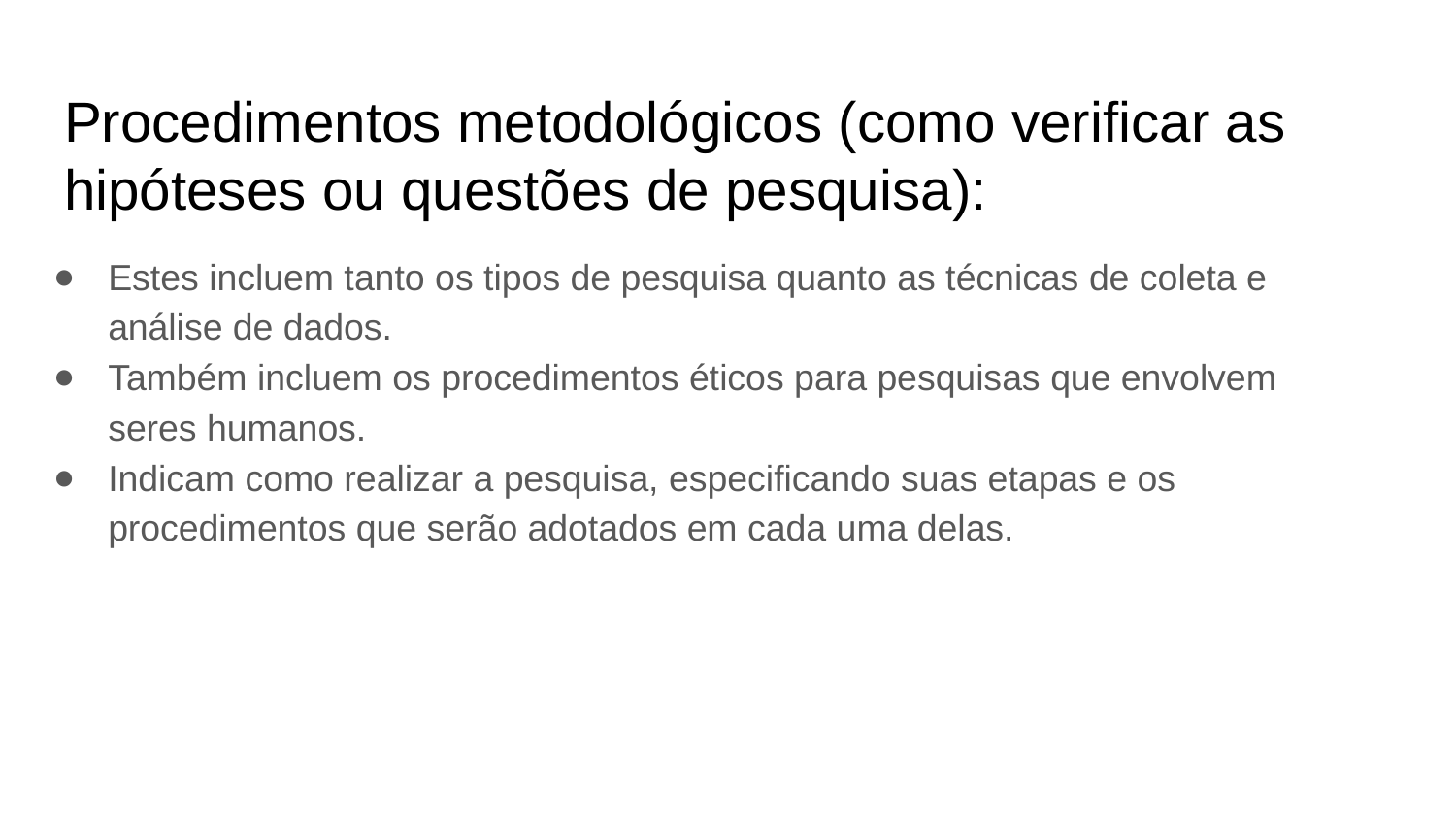

# Procedimentos metodológicos (como verificar as hipóteses ou questões de pesquisa):
Estes incluem tanto os tipos de pesquisa quanto as técnicas de coleta e análise de dados.
Também incluem os procedimentos éticos para pesquisas que envolvem seres humanos.
Indicam como realizar a pesquisa, especificando suas etapas e os procedimentos que serão adotados em cada uma delas.